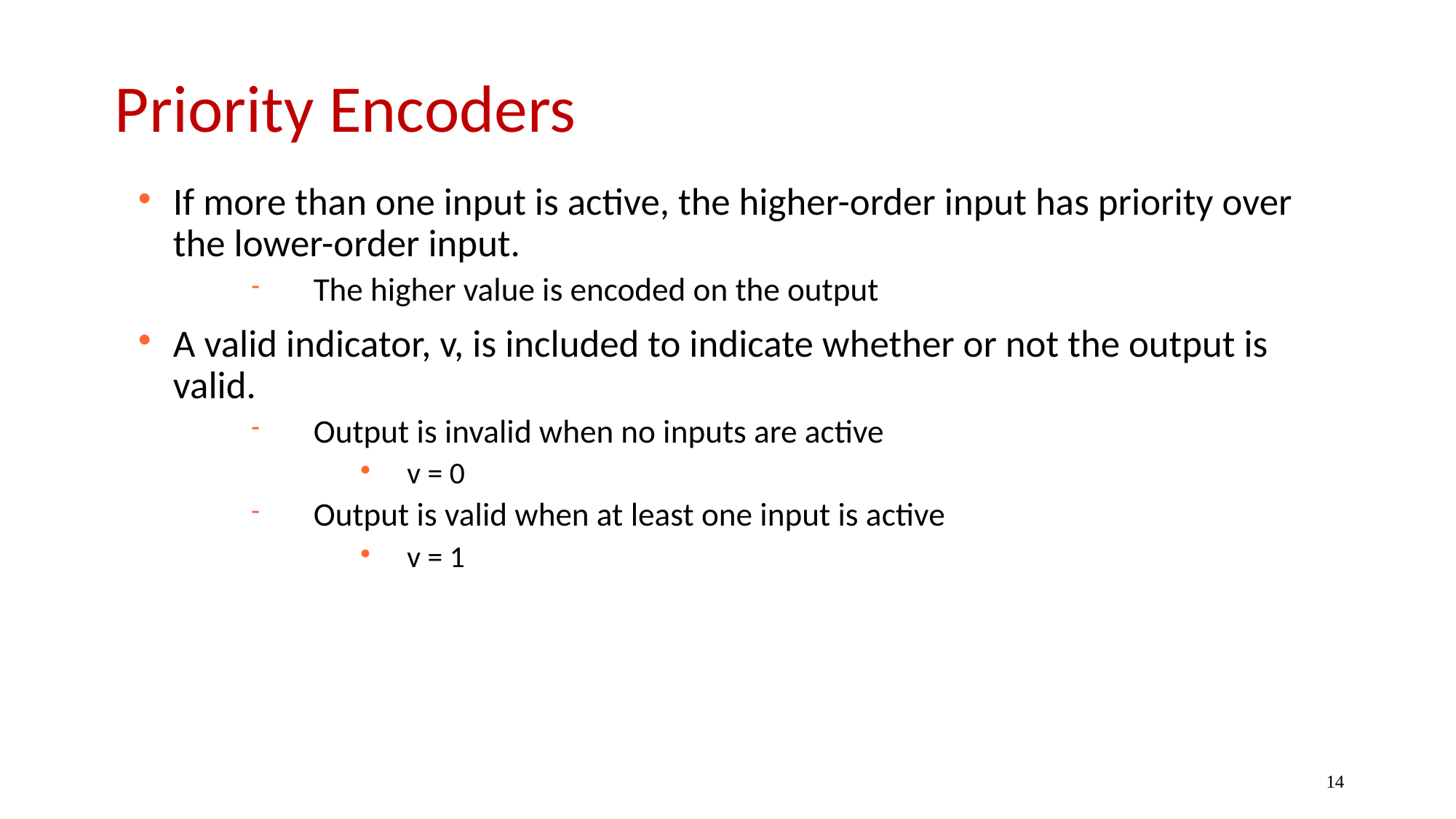

# Priority Encoders
If more than one input is active, the higher-order input has priority over the lower-order input.
The higher value is encoded on the output
A valid indicator, v, is included to indicate whether or not the output is valid.
Output is invalid when no inputs are active
v = 0
Output is valid when at least one input is active
v = 1
14